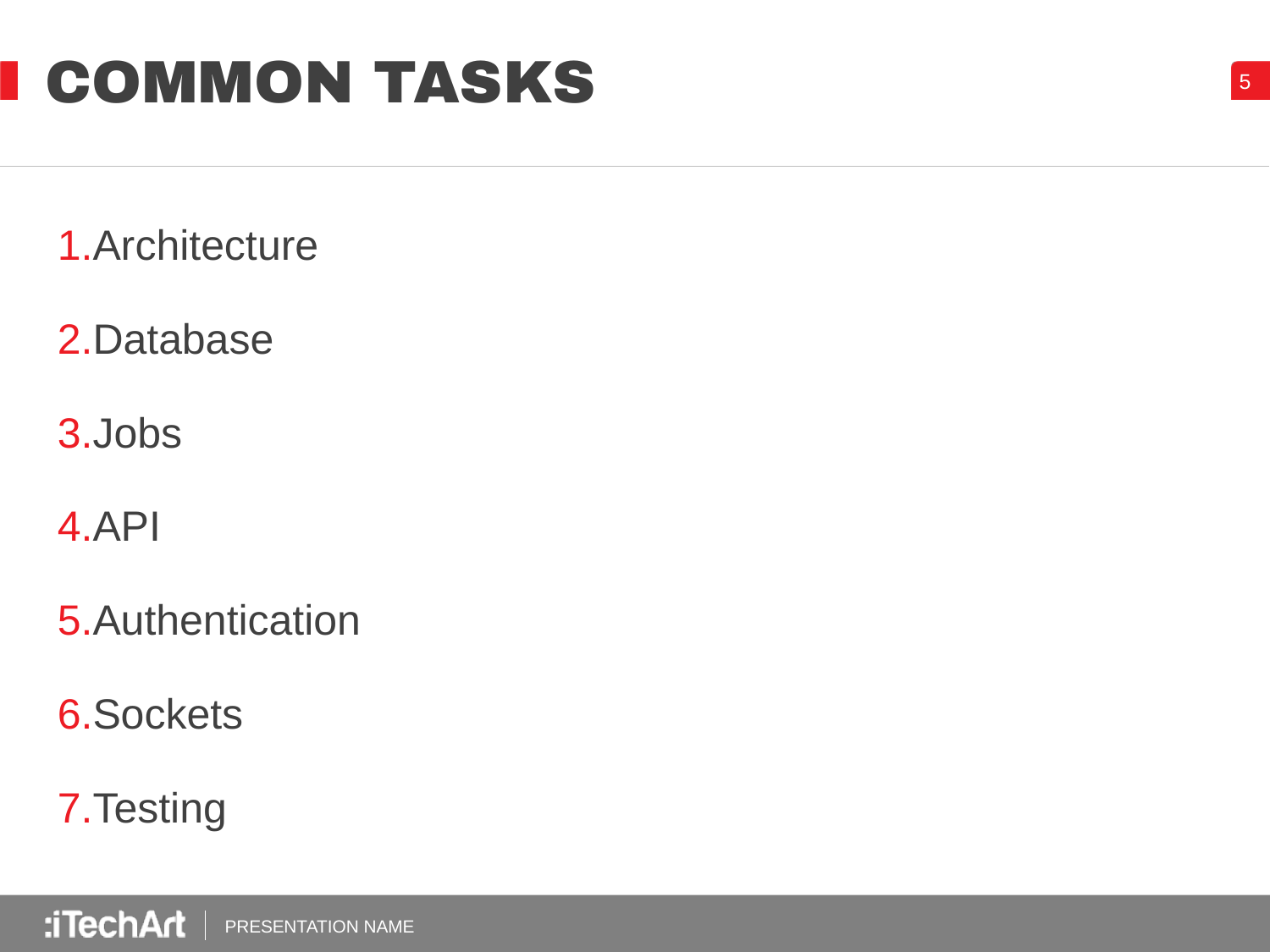

# Common Tasks
Architecture
Database
Jobs
API
Authentication
Sockets
Testing
PRESENTATION NAME